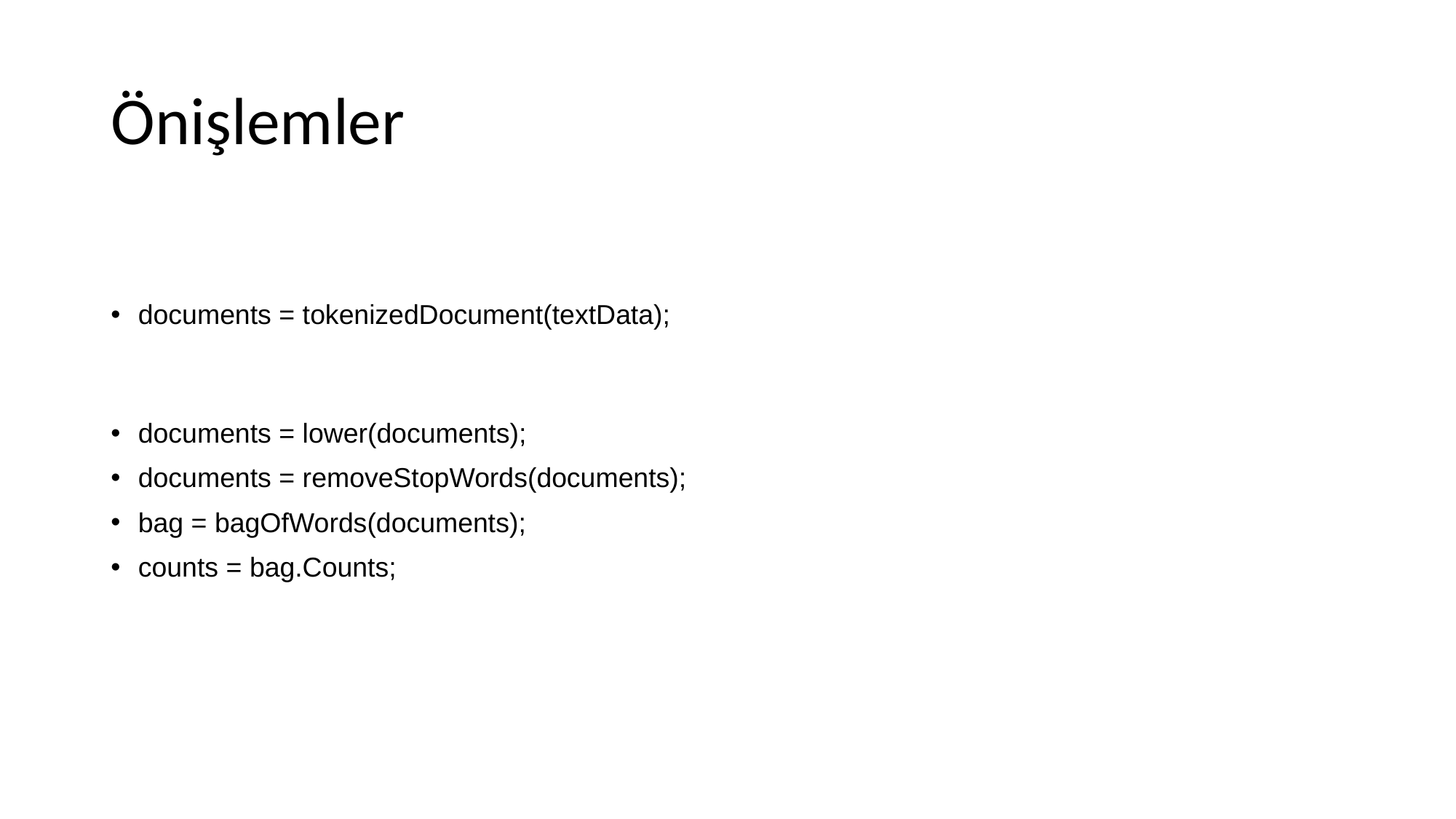

# Önişlemler

documents = tokenizedDocument(textData);

documents = lower(documents);
documents = removeStopWords(documents);
bag = bagOfWords(documents);
counts = bag.Counts;